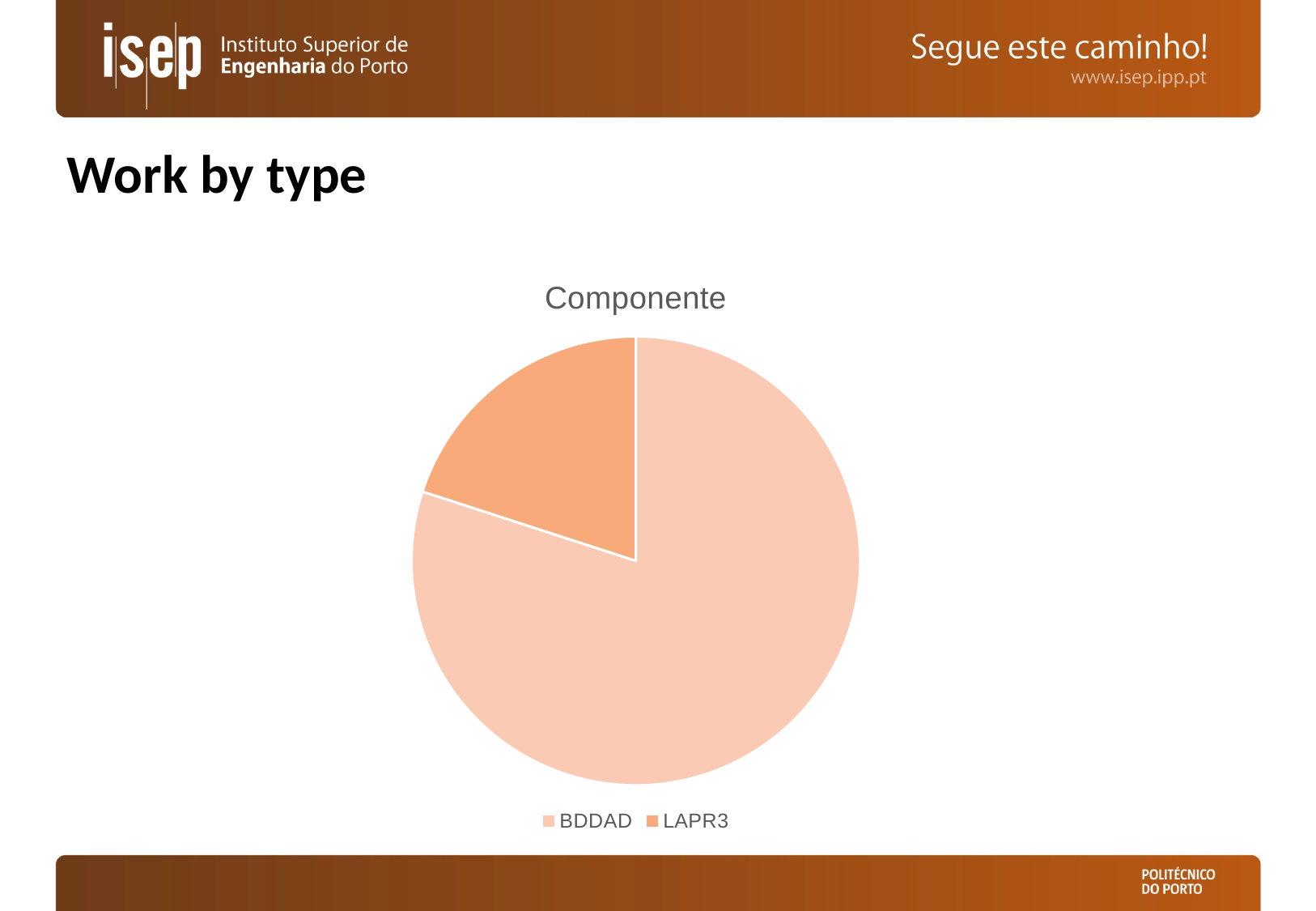

# Work by type

### Chart: Componente

| Category | Componente |
|---|---|
| BDDAD | 0.8 |
| LAPR3 | 0.2 |